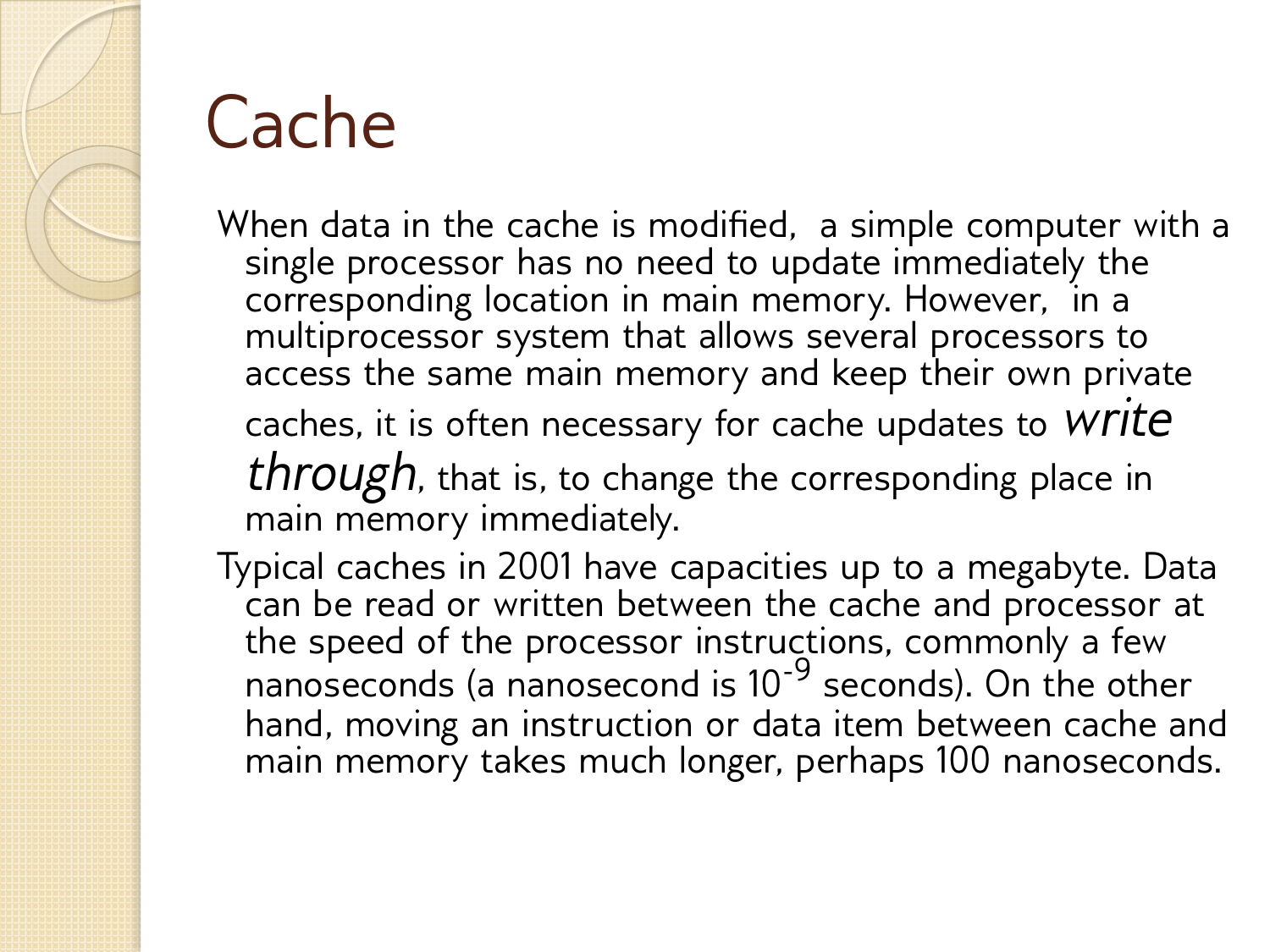

# Cache
When data in the cache is modified,  a simple computer with a single processor has no need to update immediately the corresponding location in main memory. However,  in a multiprocessor system that allows several processors to access the same main memory and keep their own private caches, it is often necessary for cache updates to write through, that is, to change the corresponding place in main memory immediately.
Typical caches in 2001 have capacities up to a megabyte. Data can be read or written between the cache and processor at the speed of the processor instructions, commonly a few nanoseconds (a nanosecond is 10-9 seconds). On the other hand, moving an instruction or data item between cache and main memory takes much longer, perhaps 100 nanoseconds.